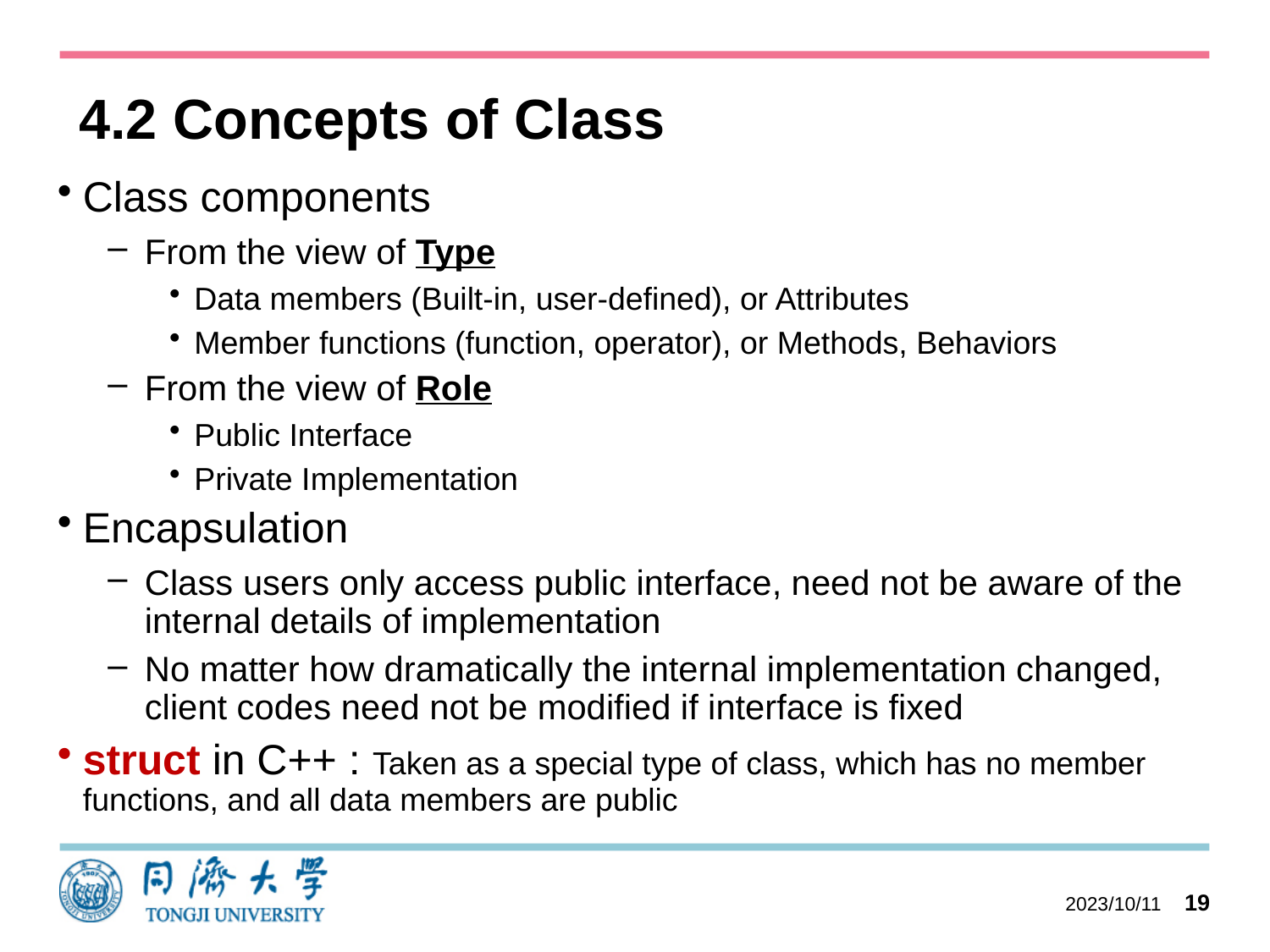

# 4.2 Concepts of Class
Class components
From the view of Type
Data members (Built-in, user-defined), or Attributes
Member functions (function, operator), or Methods, Behaviors
From the view of Role
Public Interface
Private Implementation
Encapsulation
Class users only access public interface, need not be aware of the internal details of implementation
No matter how dramatically the internal implementation changed, client codes need not be modified if interface is fixed
struct in C++ : Taken as a special type of class, which has no member functions, and all data members are public
2023/10/11
19